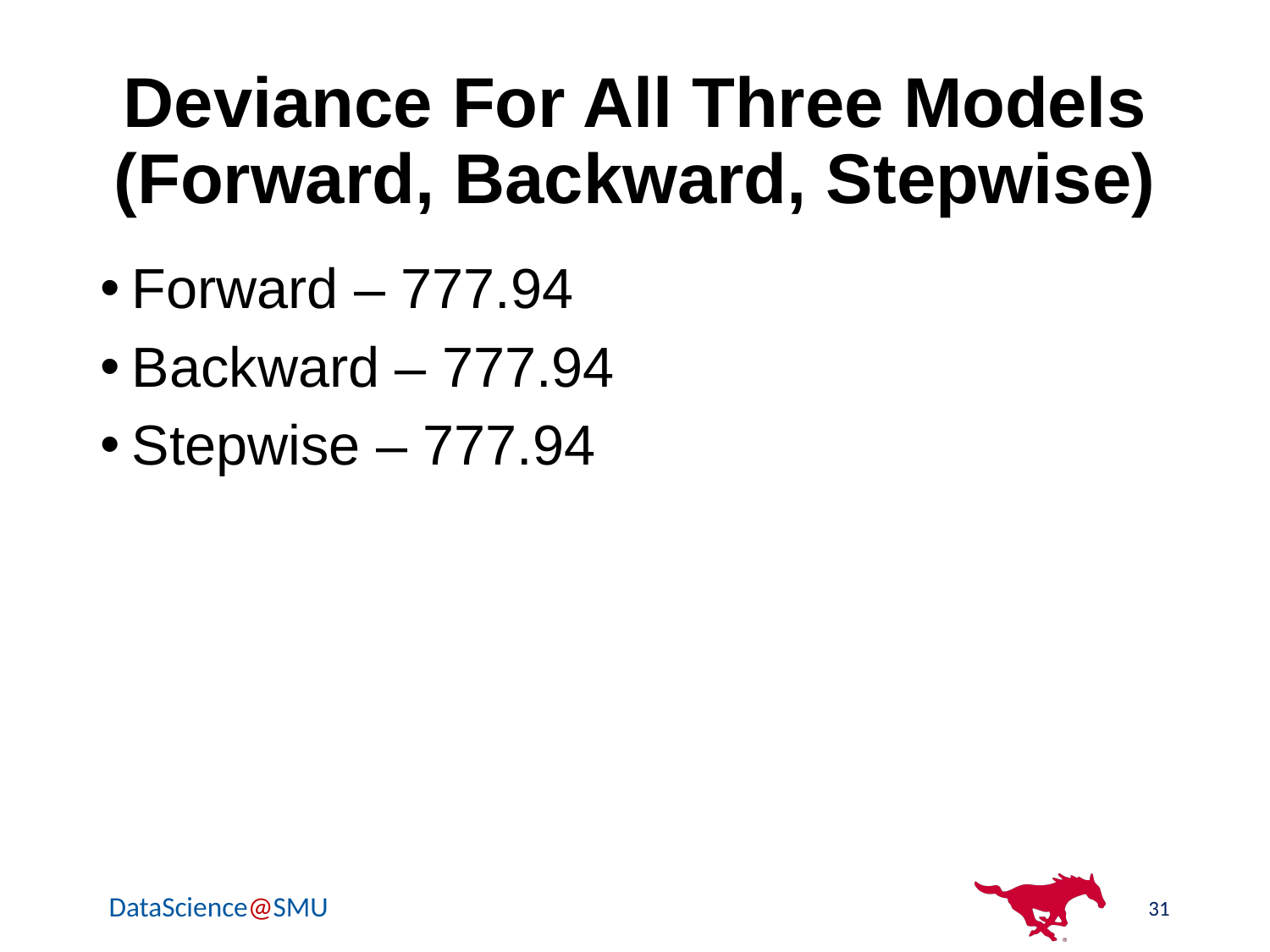

# Deviance For All Three Models (Forward, Backward, Stepwise)
Forward – 777.94
Backward – 777.94
Stepwise – 777.94
31